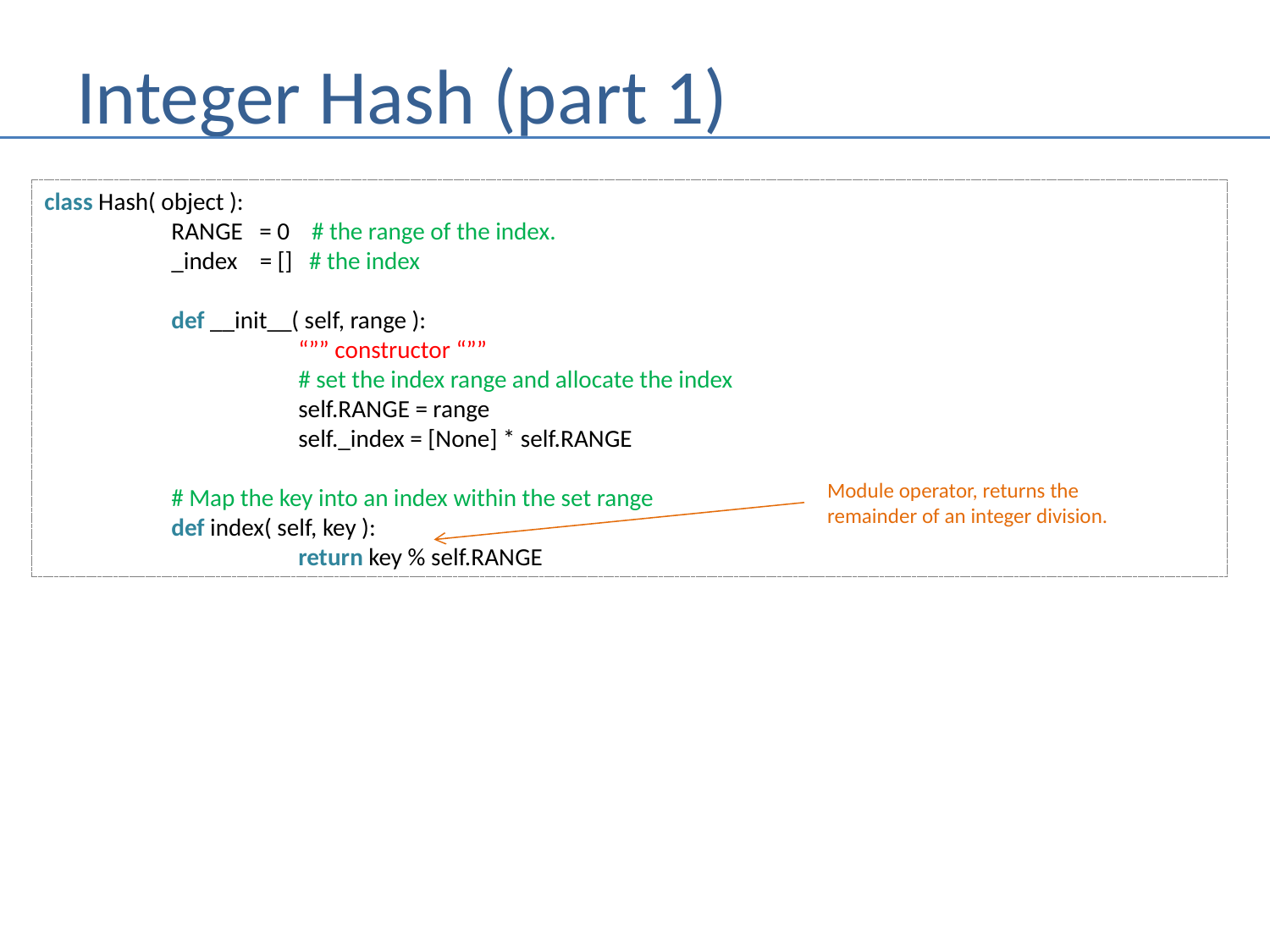

# Integer Hash (part 1)
class Hash( object ):
	RANGE   = 0    # the range of the index.
	_index    = []   # the index

	def __init__( self, range ):
		“”” constructor “””
		# set the index range and allocate the index
		self.RANGE = range
		self._index = [None] * self.RANGE

	# Map the key into an index within the set range
	def index( self, key ):
		return key % self.RANGE
Module operator, returns the remainder of an integer division.